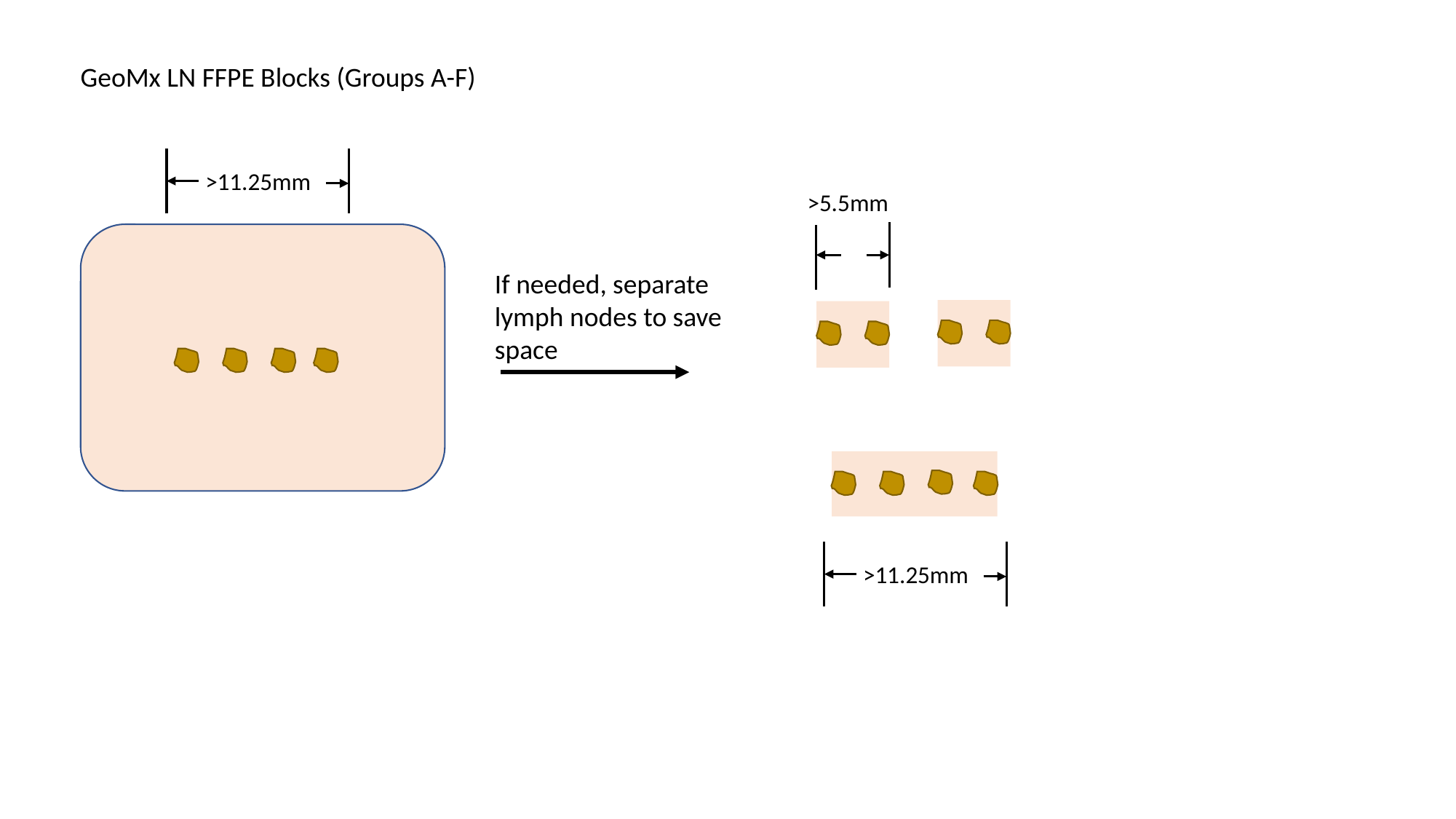

GeoMx LN FFPE Blocks (Groups A-F)
>11.25mm
>5.5mm

If needed, separate lymph nodes to save space

>11.25mm